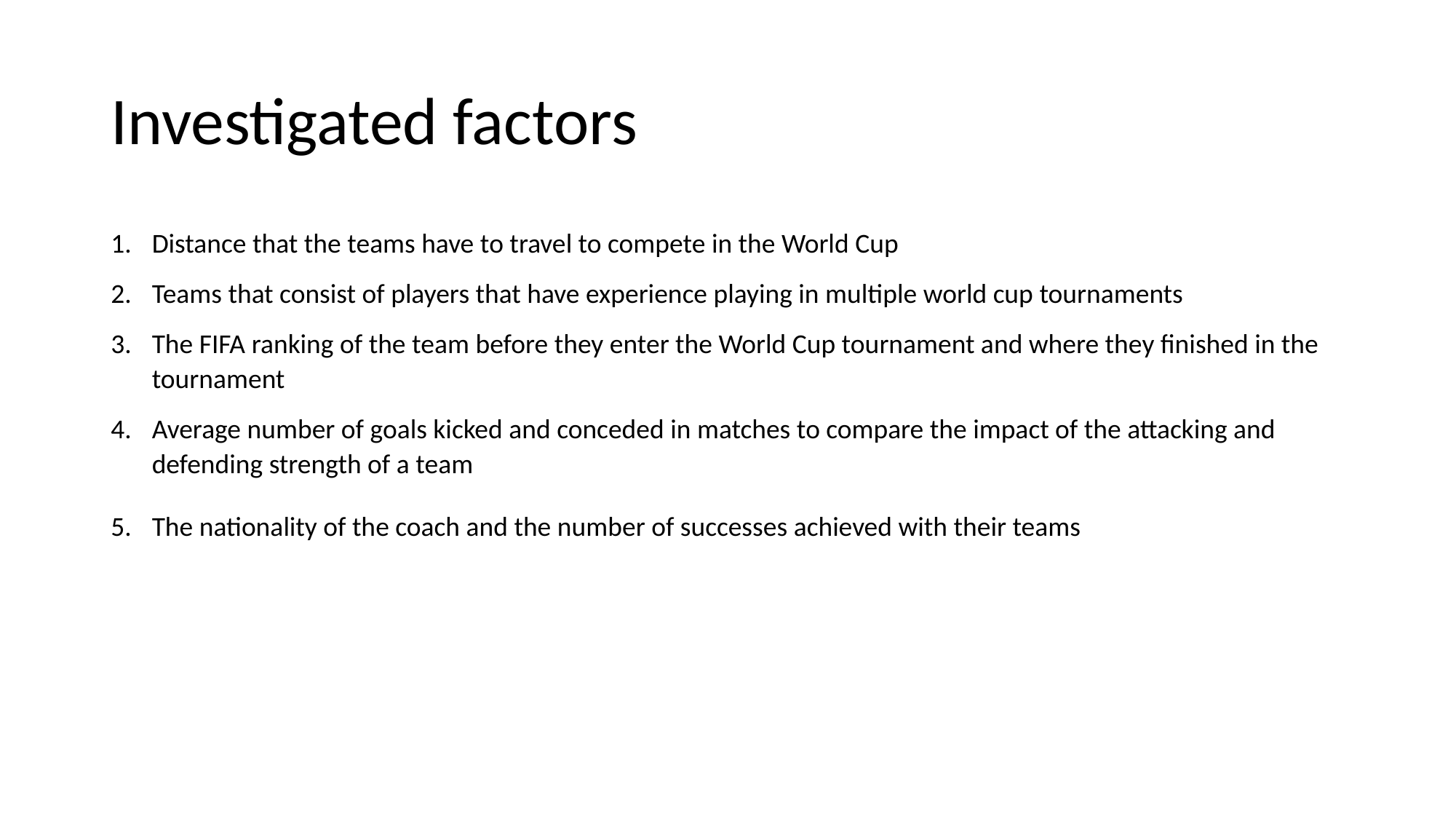

# Investigated factors
Distance that the teams have to travel to compete in the World Cup
Teams that consist of players that have experience playing in multiple world cup tournaments
The FIFA ranking of the team before they enter the World Cup tournament and where they finished in the tournament
Average number of goals kicked and conceded in matches to compare the impact of the attacking and defending strength of a team
The nationality of the coach and the number of successes achieved with their teams